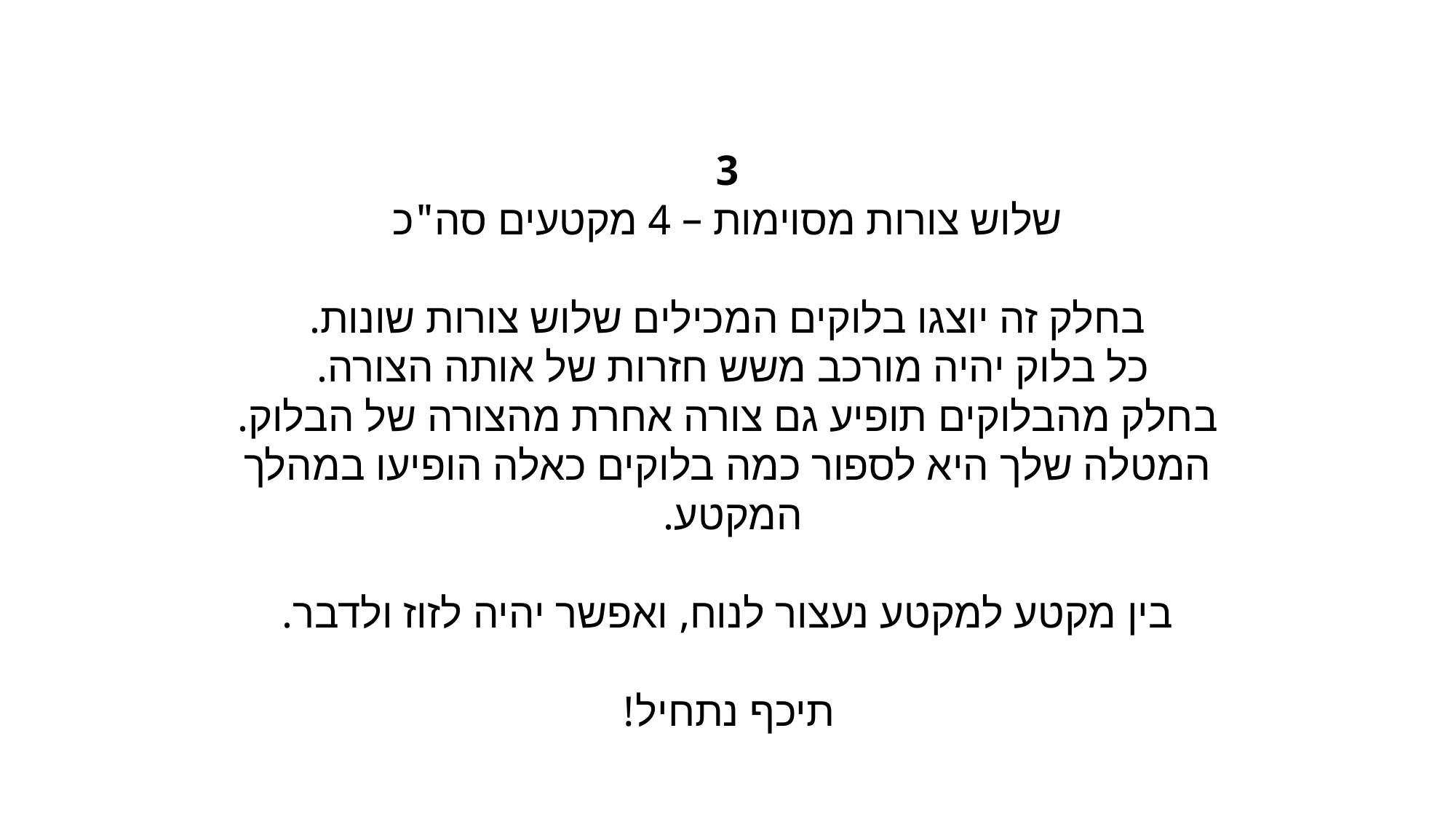

3
שלוש צורות מסוימות – 4 מקטעים סה"כ

 בחלק זה יוצגו בלוקים המכילים שלוש צורות שונות.
כל בלוק יהיה מורכב משש חזרות של אותה הצורה.
בחלק מהבלוקים תופיע גם צורה אחרת מהצורה של הבלוק.
המטלה שלך היא לספור כמה בלוקים כאלה הופיעו במהלך המקטע.

בין מקטע למקטע נעצור לנוח, ואפשר יהיה לזוז ולדבר.

תיכף נתחיל!